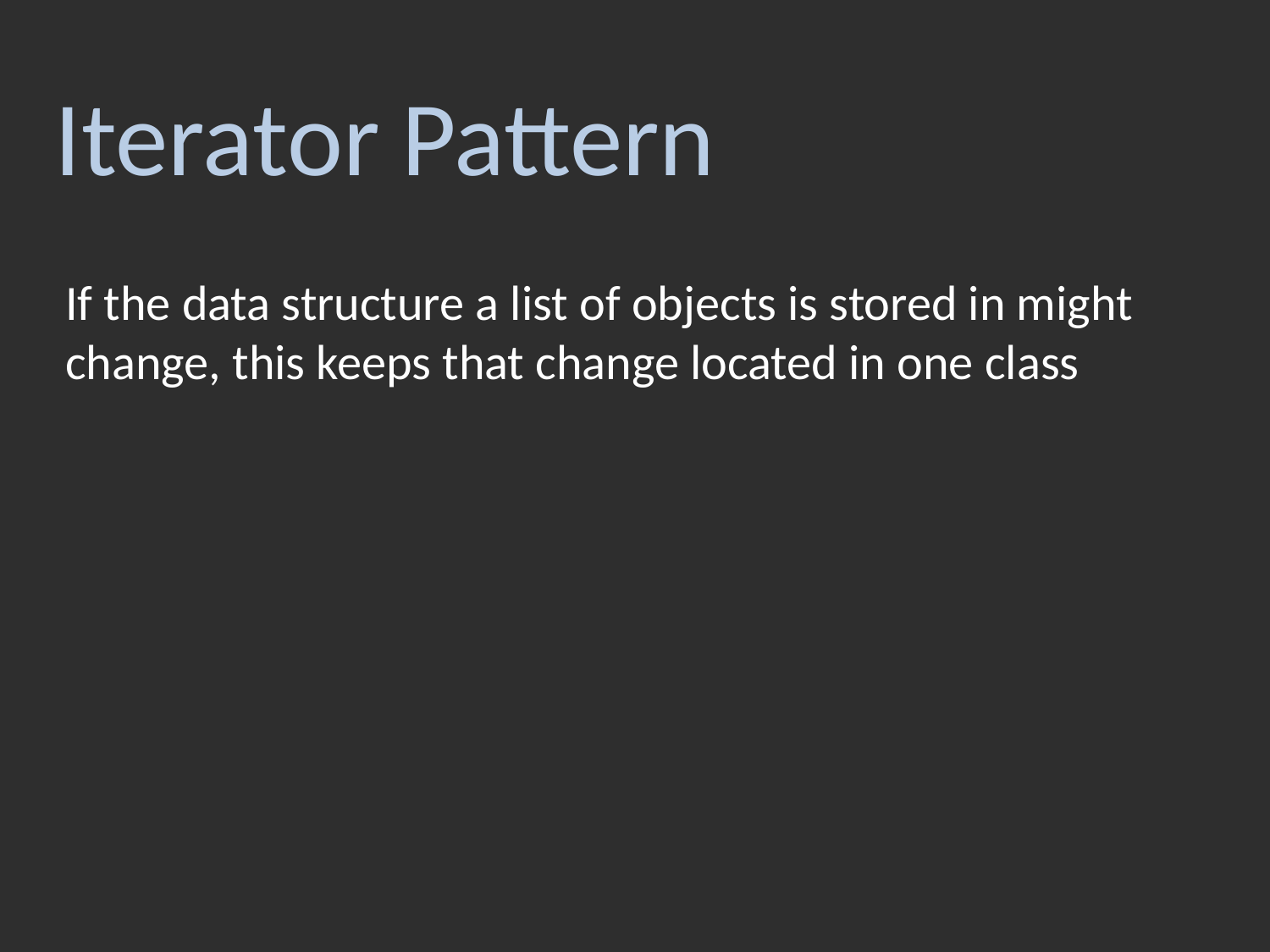

Iterator Pattern
If the data structure a list of objects is stored in might change, this keeps that change located in one class